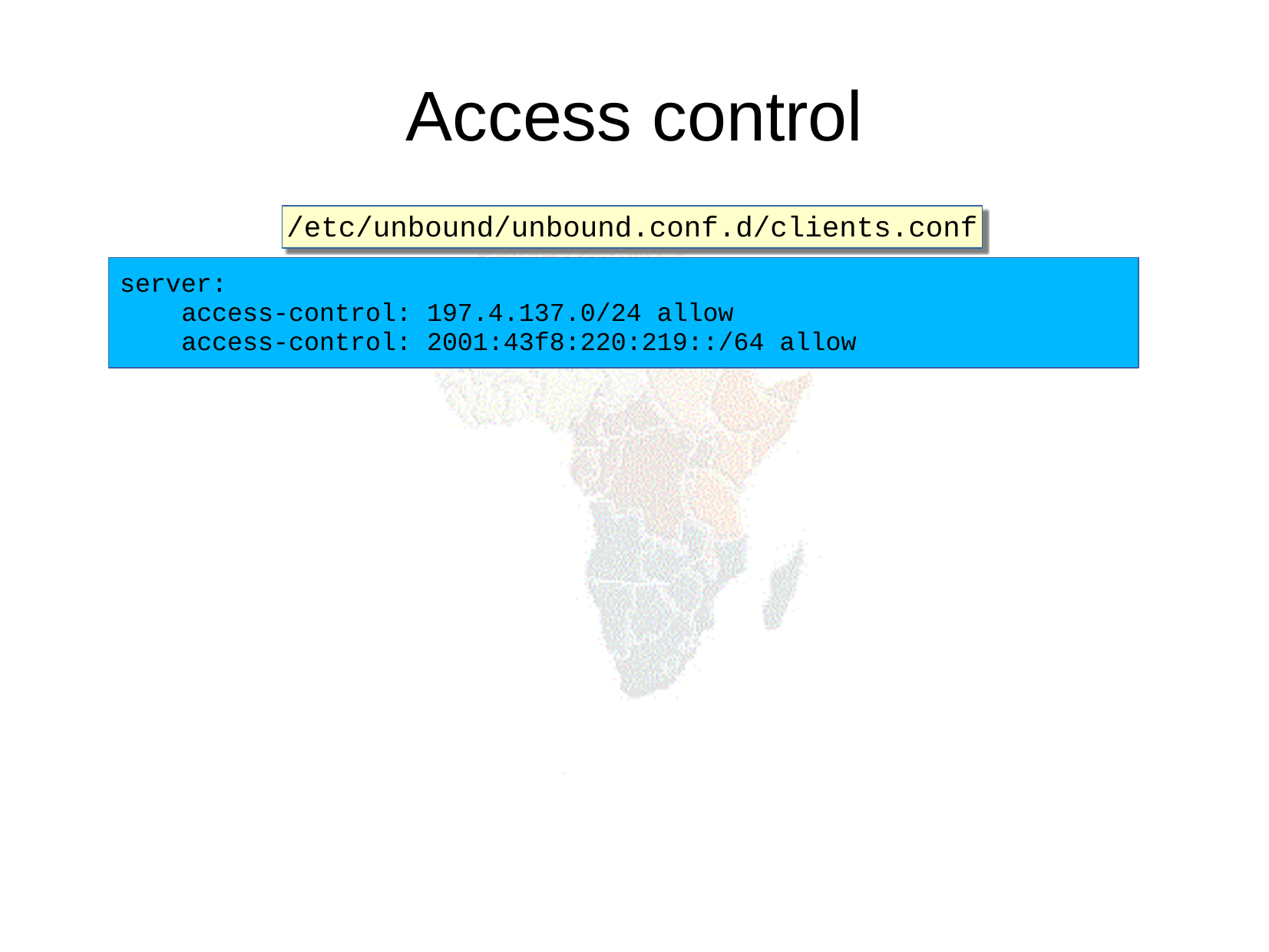

Access control
/etc/unbound/unbound.conf.d/clients.conf
server:
    access-control: 197.4.137.0/24 allow
    access-control: 2001:43f8:220:219::/64 allow